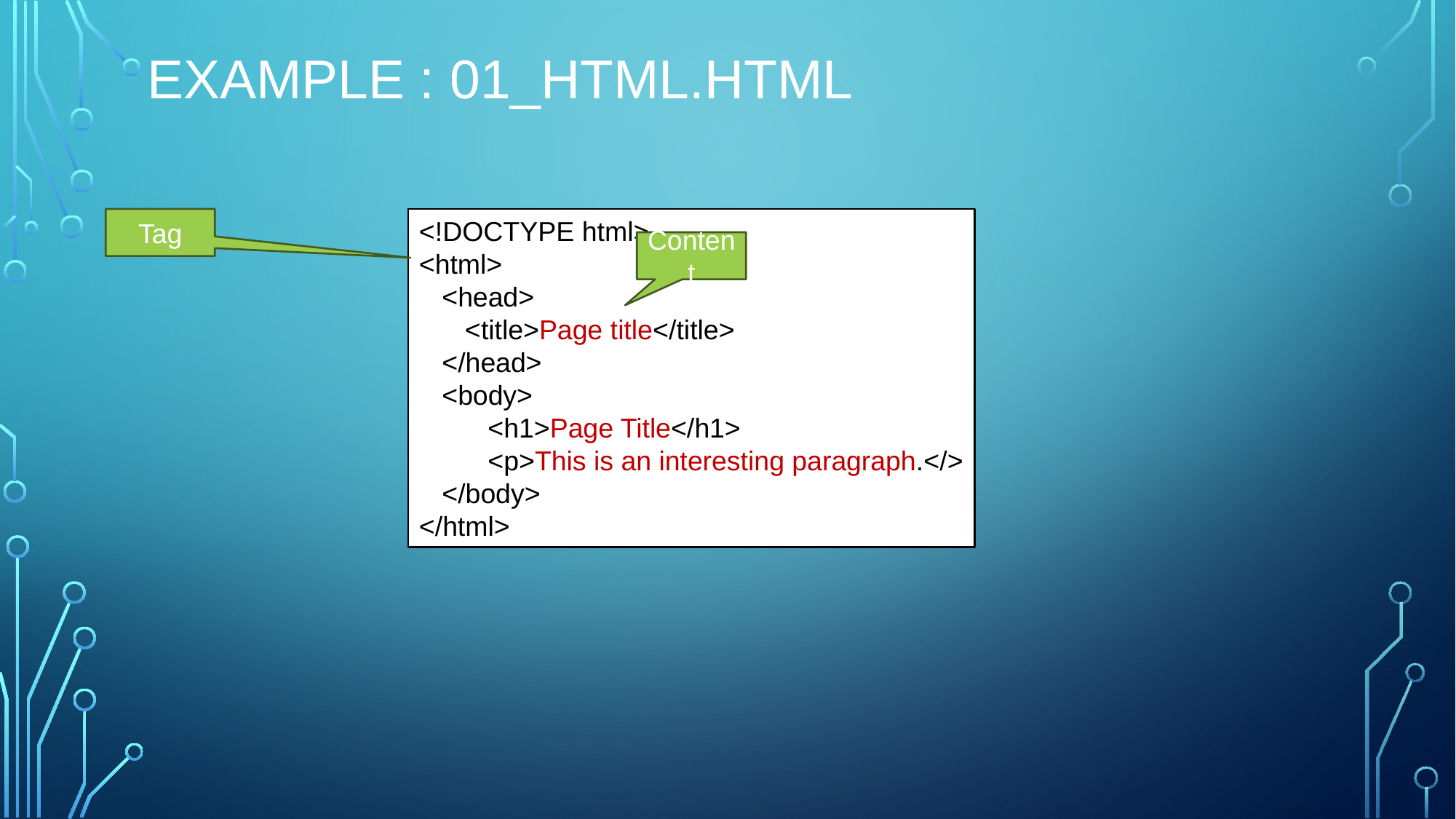

# Example : 01_HTML.html
Tag
<!DOCTYPE html>
<html>
   <head>
      <title>Page title</title>
   </head>
   <body>
         <h1>Page Title</h1>
         <p>This is an interesting paragraph.</>
   </body>
</html>
Content